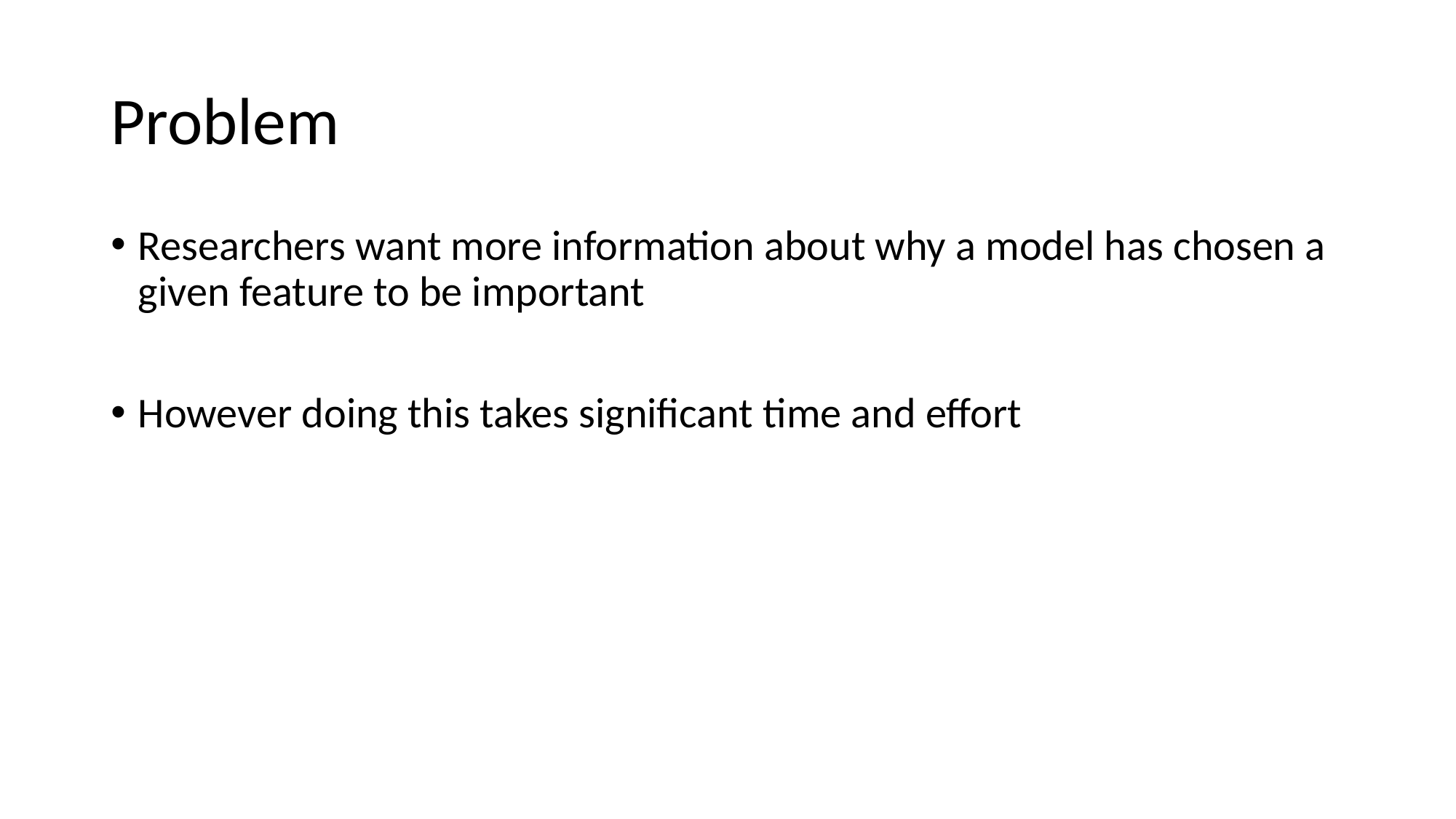

# Problem
Researchers want more information about why a model has chosen a given feature to be important

However doing this takes significant time and effort